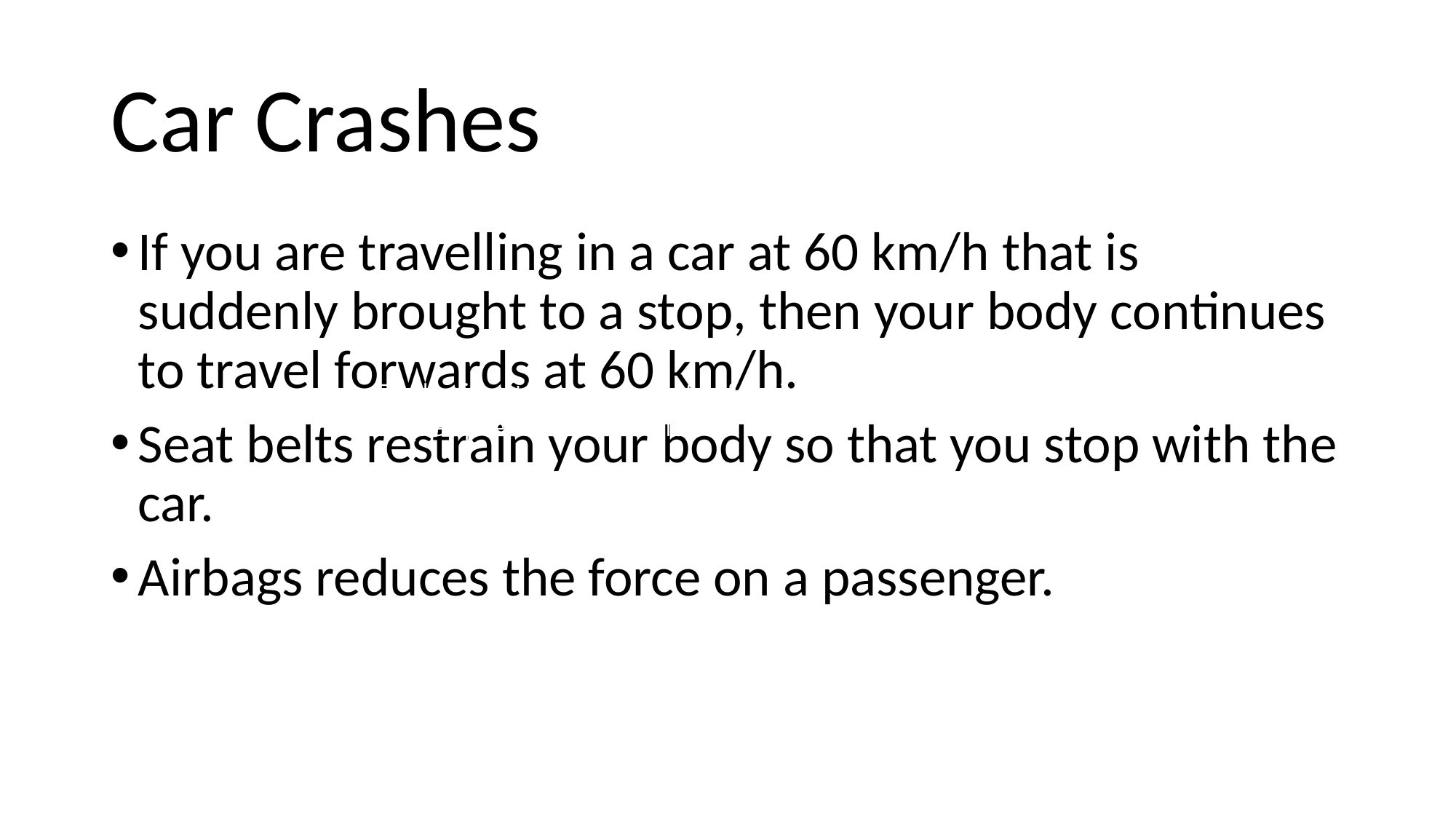

# Car Crashes
If you are travelling in a car at 60 km/h that is suddenly brought to a stop, then your body continues to travel forwards at 60 km/h.
Seat belts restrain your body so that you stop with the car.
Airbags reduces the force on a passenger.
Reducing the spread of infectious disease as long as people are immunised